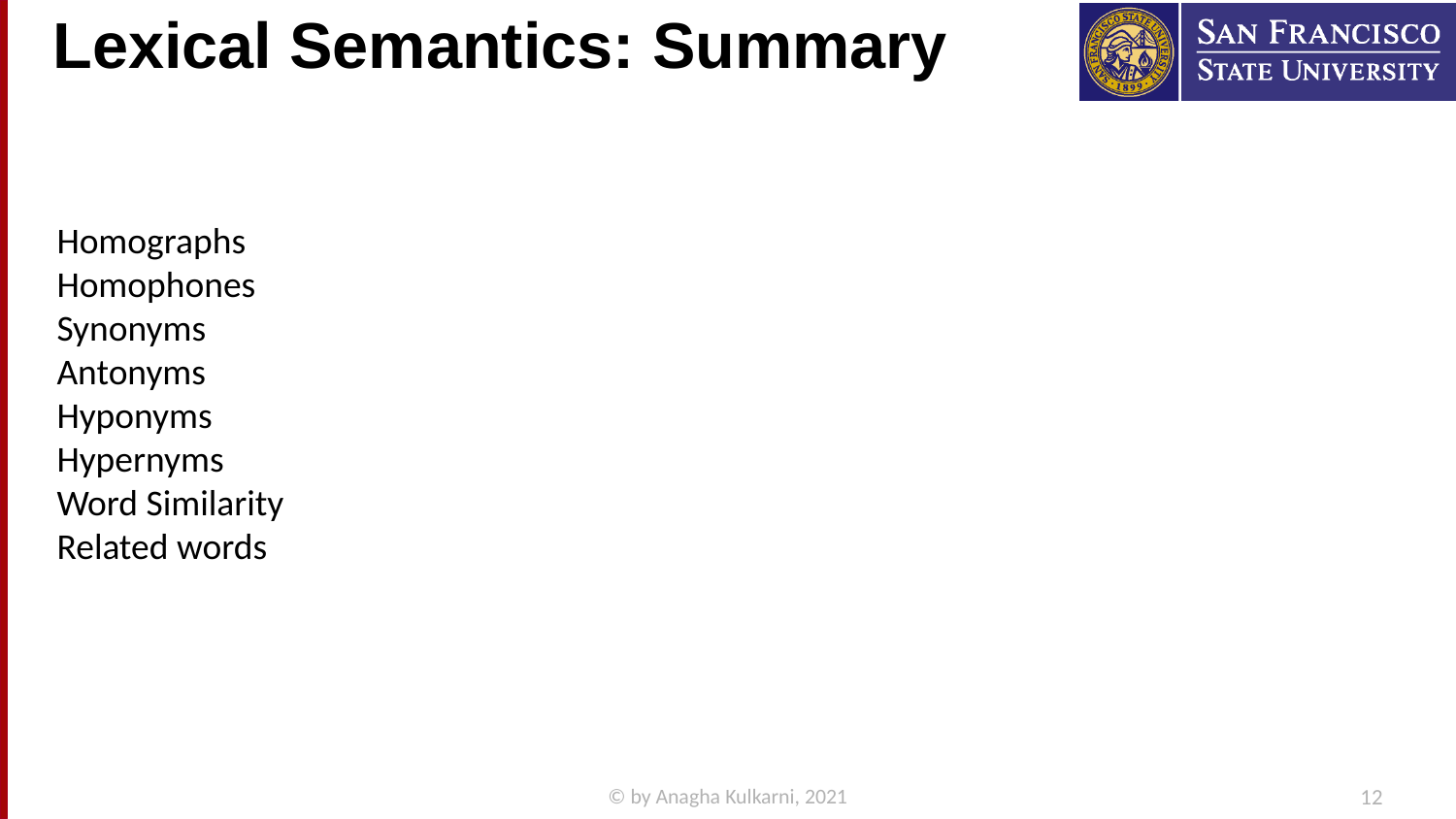

# Lexical Semantics: Summary
Homographs
Homophones
Synonyms
Antonyms
Hyponyms
Hypernyms
Word Similarity
Related words

© by Anagha Kulkarni, 2021
12